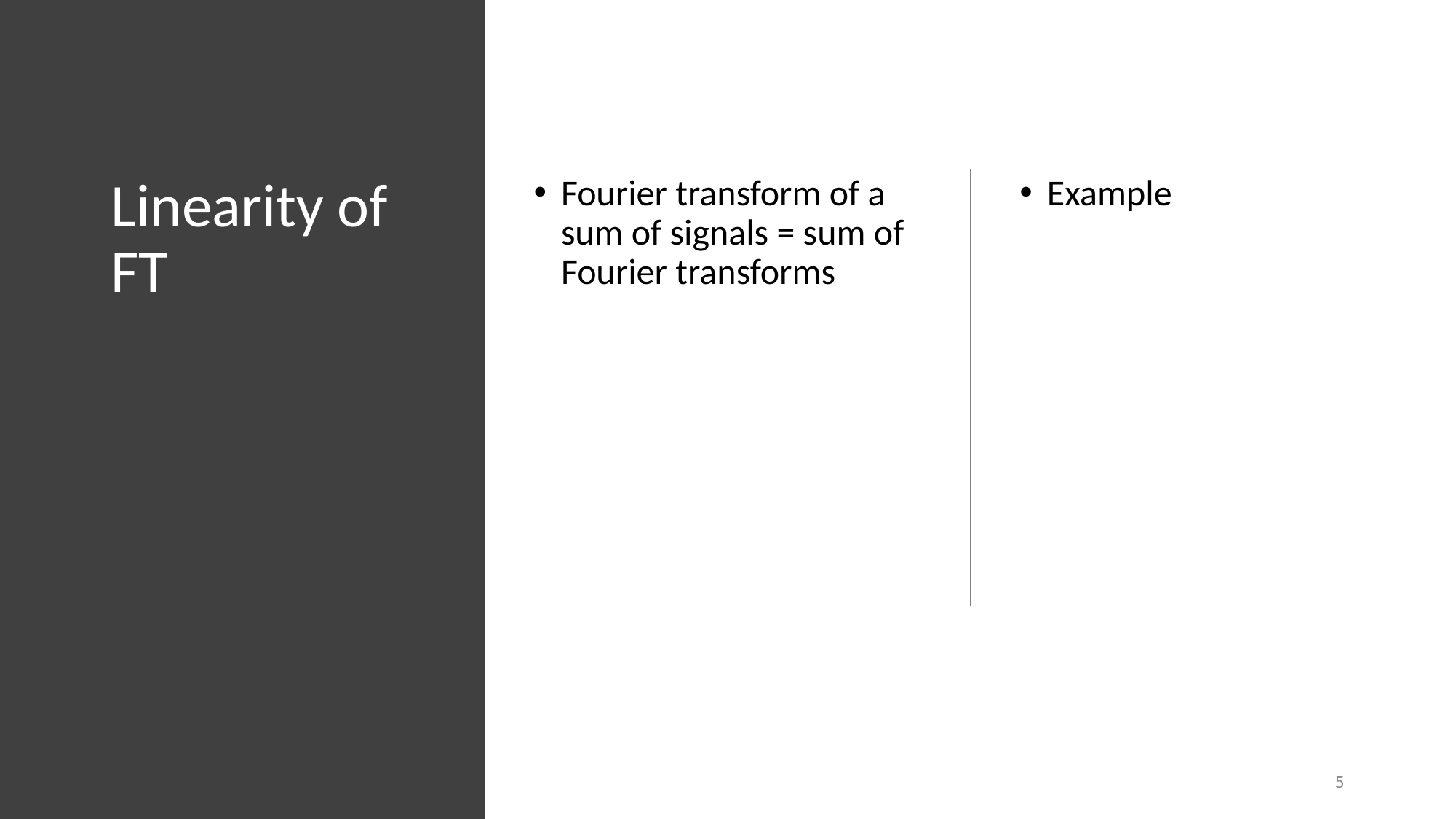

# Linearity of FT
Fourier transform of a sum of signals = sum of Fourier transforms
Example
5